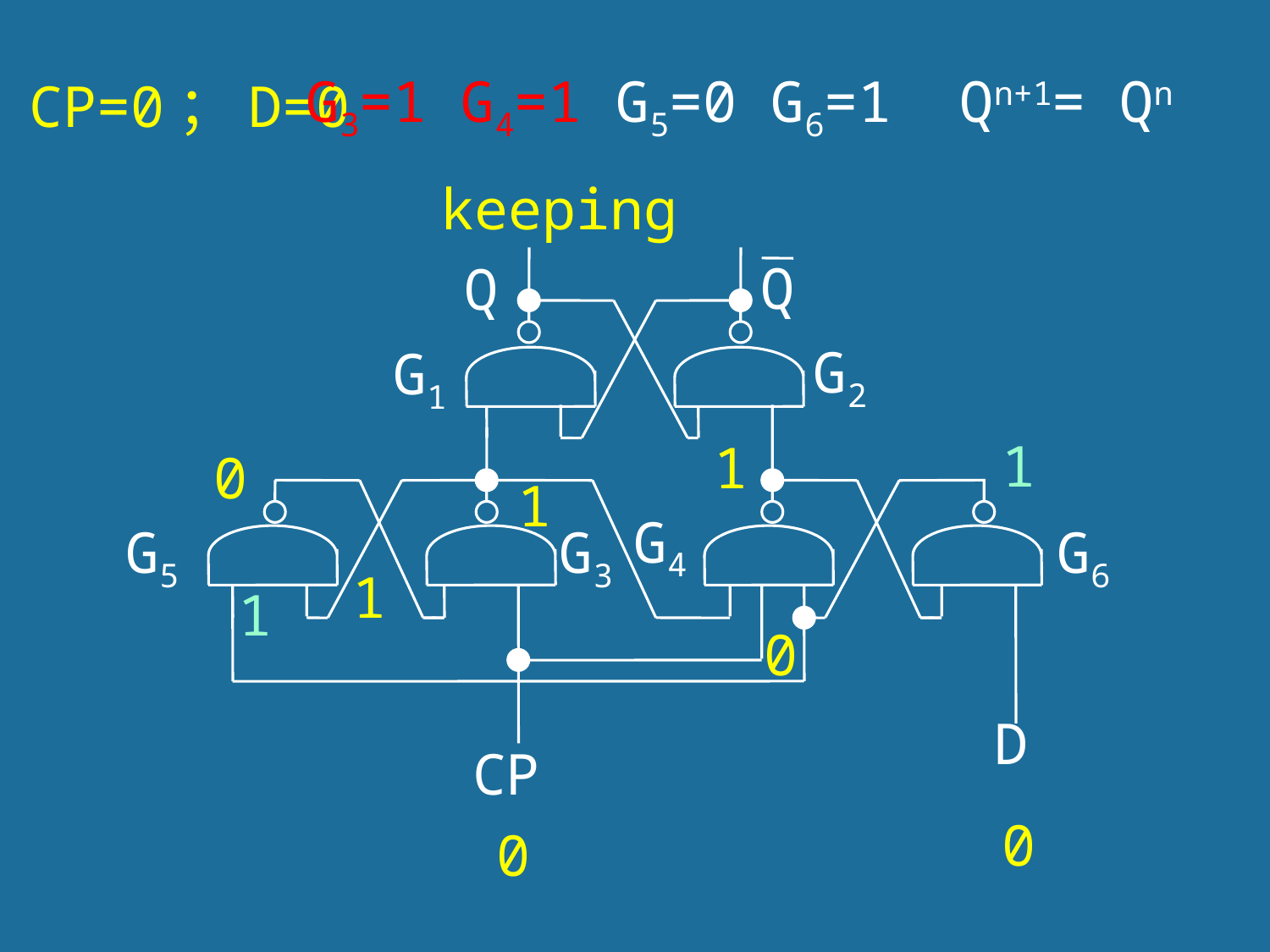

G3=1 G4=1 G5=0 G6=1  Qn+1= Qn
CP=0；D=0
keeping
Q
Q

G2
G1

G4

G5
G3
G6

D
CP

1
1
0
1

1
1
0
0
0